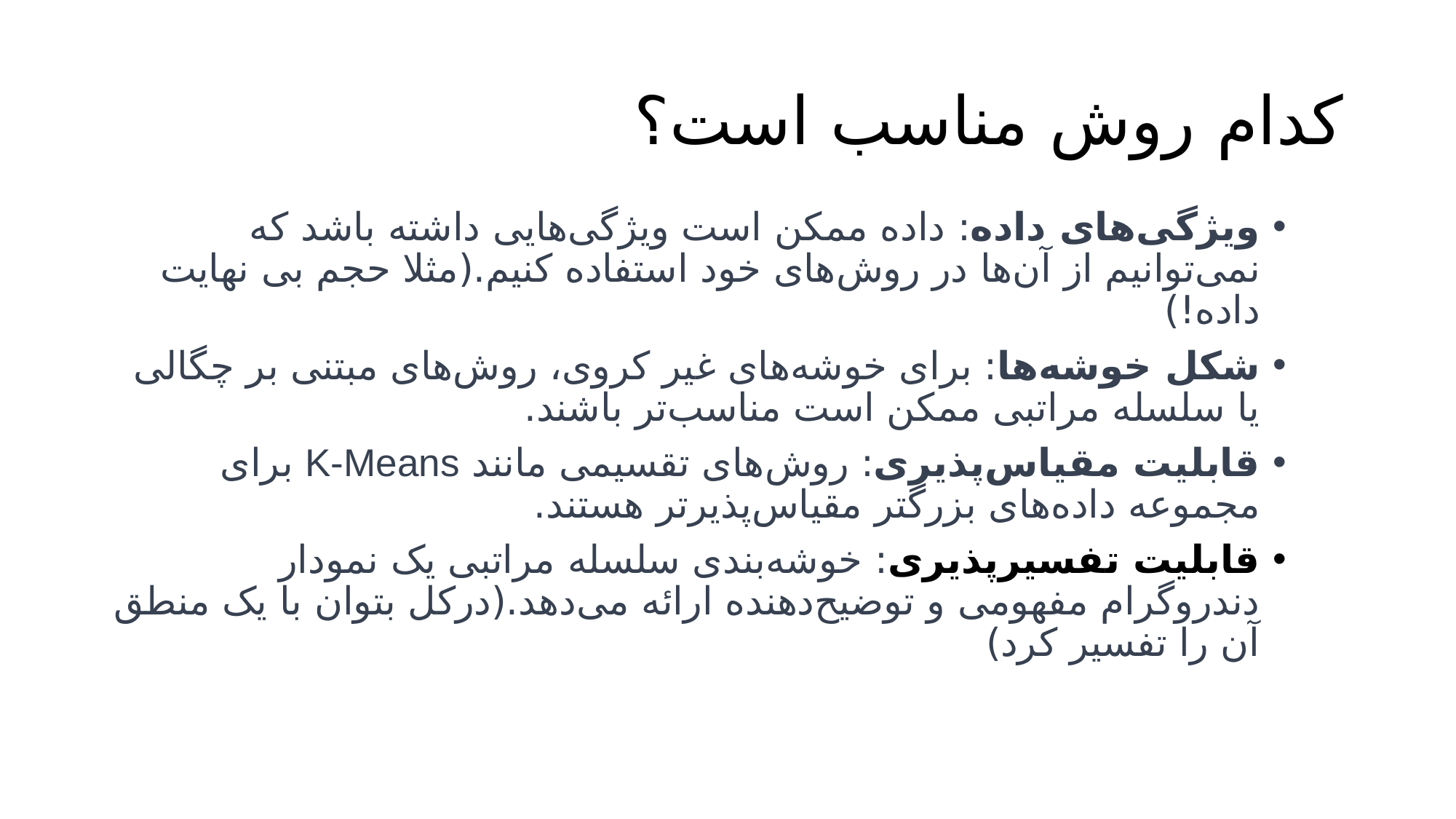

# کدام روش مناسب است؟
ویژگی‌های داده: داده ممکن است ویژگی‌هایی داشته باشد که نمی‌توانیم از آن‌ها در روش‌های خود استفاده کنیم.(مثلا حجم بی نهایت داده!)
شکل خوشه‌ها: برای خوشه‌های غیر کروی، روش‌های مبتنی بر چگالی یا سلسله مراتبی ممکن است مناسب‌تر باشند.
قابلیت مقیاس‌پذیری: روش‌های تقسیمی مانند K-Means برای مجموعه داده‌های بزرگتر مقیاس‌پذیرتر هستند.
قابلیت تفسیرپذیری: خوشه‌بندی سلسله مراتبی یک نمودار دندروگرام مفهومی و توضیح‌دهنده ارائه می‌دهد.(درکل بتوان با یک منطق آن را تفسیر کرد)